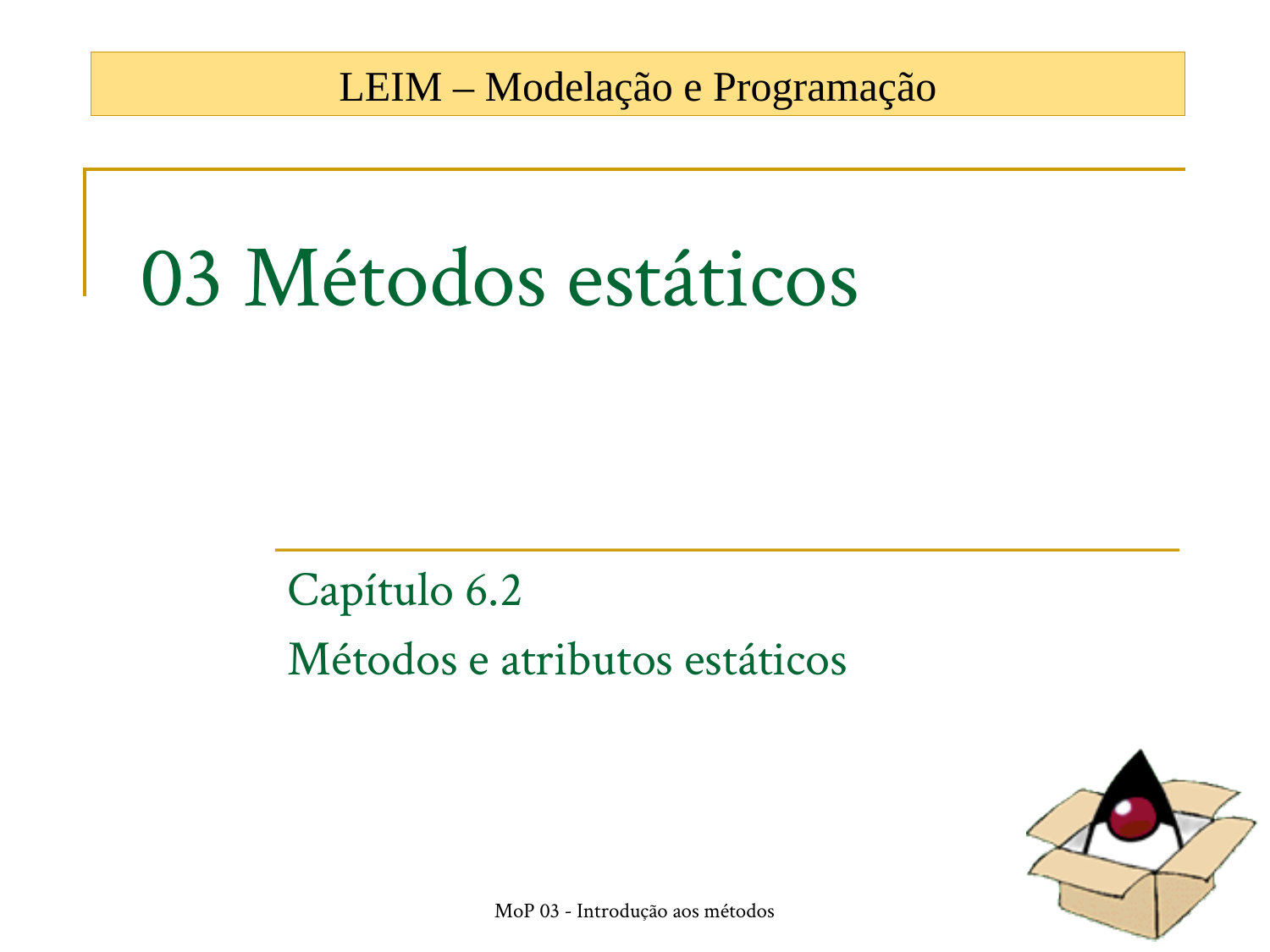

LEIM – Modelação e Programação
# 03 Métodos estáticos
Capítulo 6.2
Métodos e atributos estáticos
MoP 03 - Introdução aos métodos